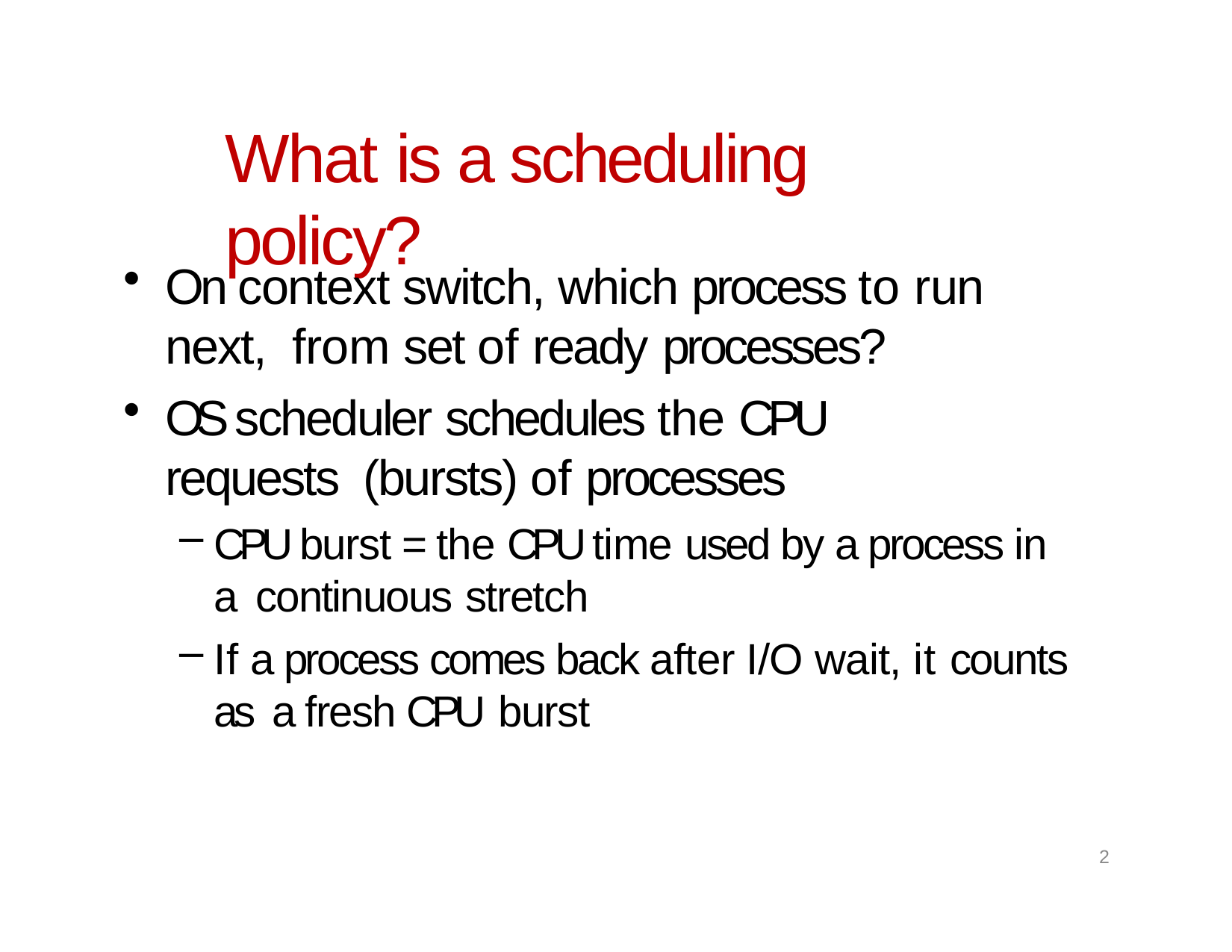

# What is a scheduling policy?
On context switch, which process to run next,  from set of ready processes?
OS scheduler schedules the CPU requests  (bursts) of processes
CPU burst = the CPU time used by a process in a  continuous stretch
If a process comes back after I/O wait, it counts as  a fresh CPU burst
2